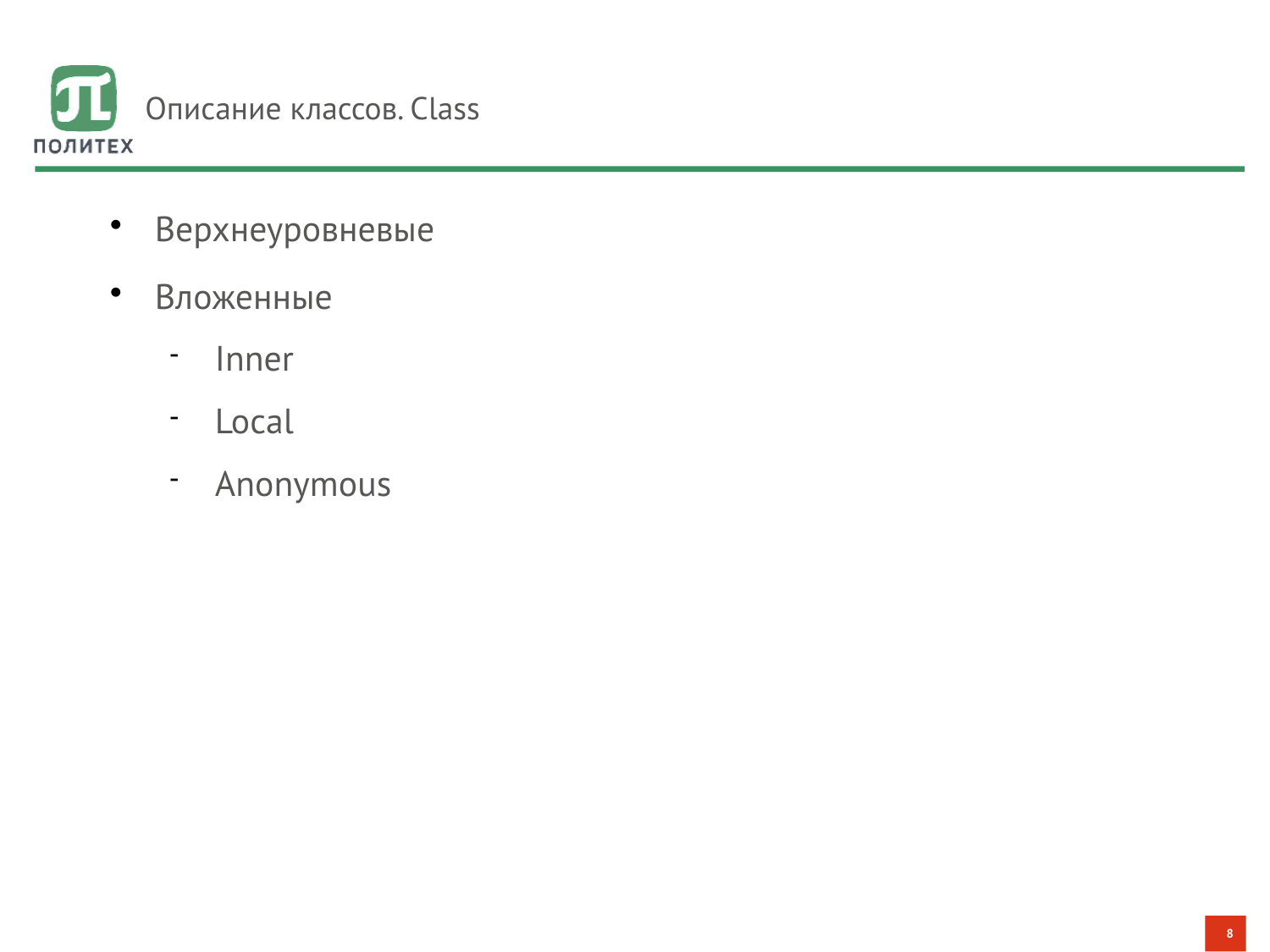

# Описание классов. Class
Верхнеуровневые
Вложенные
Inner
Local
Anonymous
8